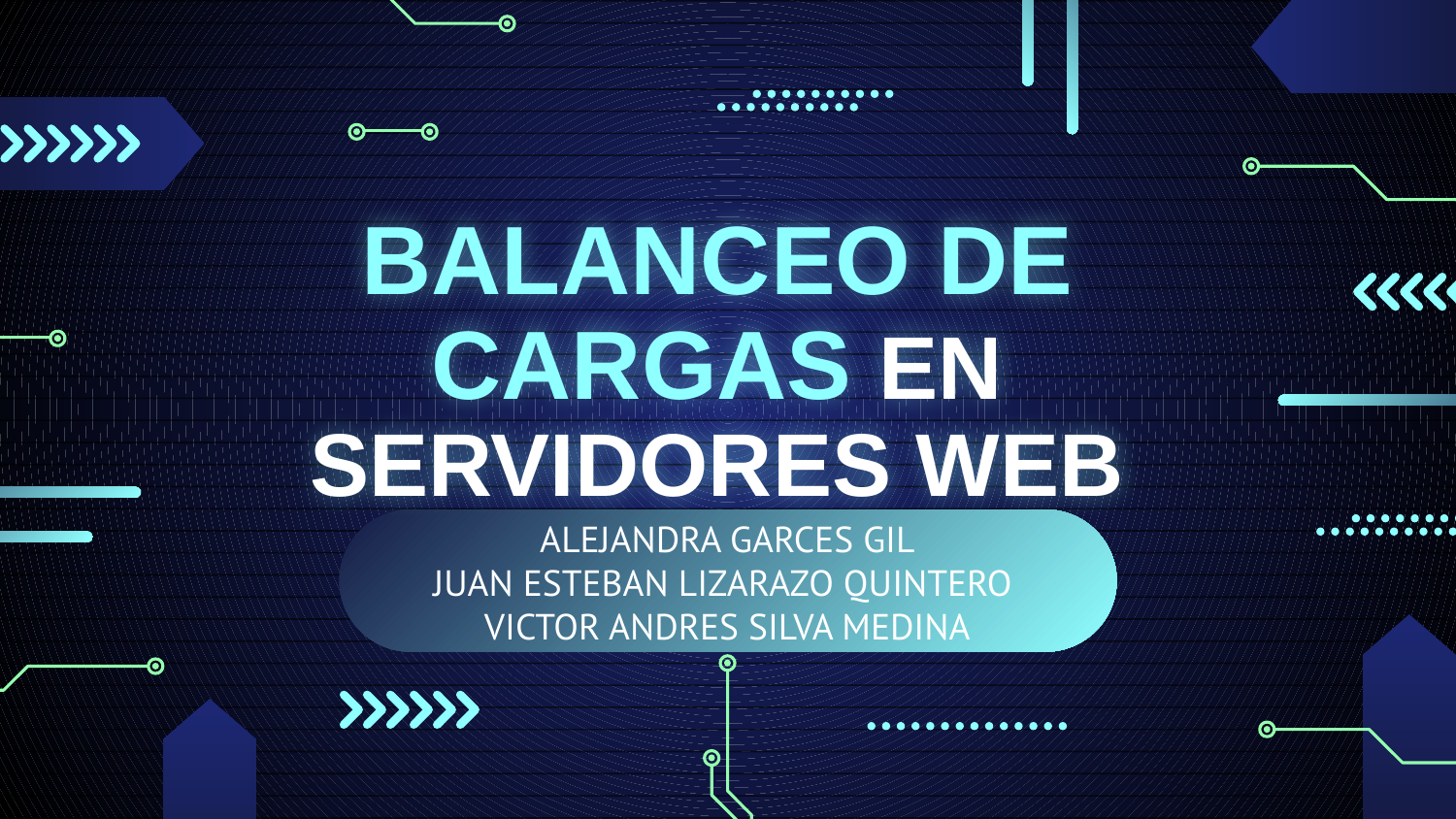

# BALANCEO DE CARGAS EN SERVIDORES WEB

ALEJANDRA GARCES GIL
JUAN ESTEBAN LIZARAZO QUINTERO
VICTOR ANDRES SILVA MEDINA